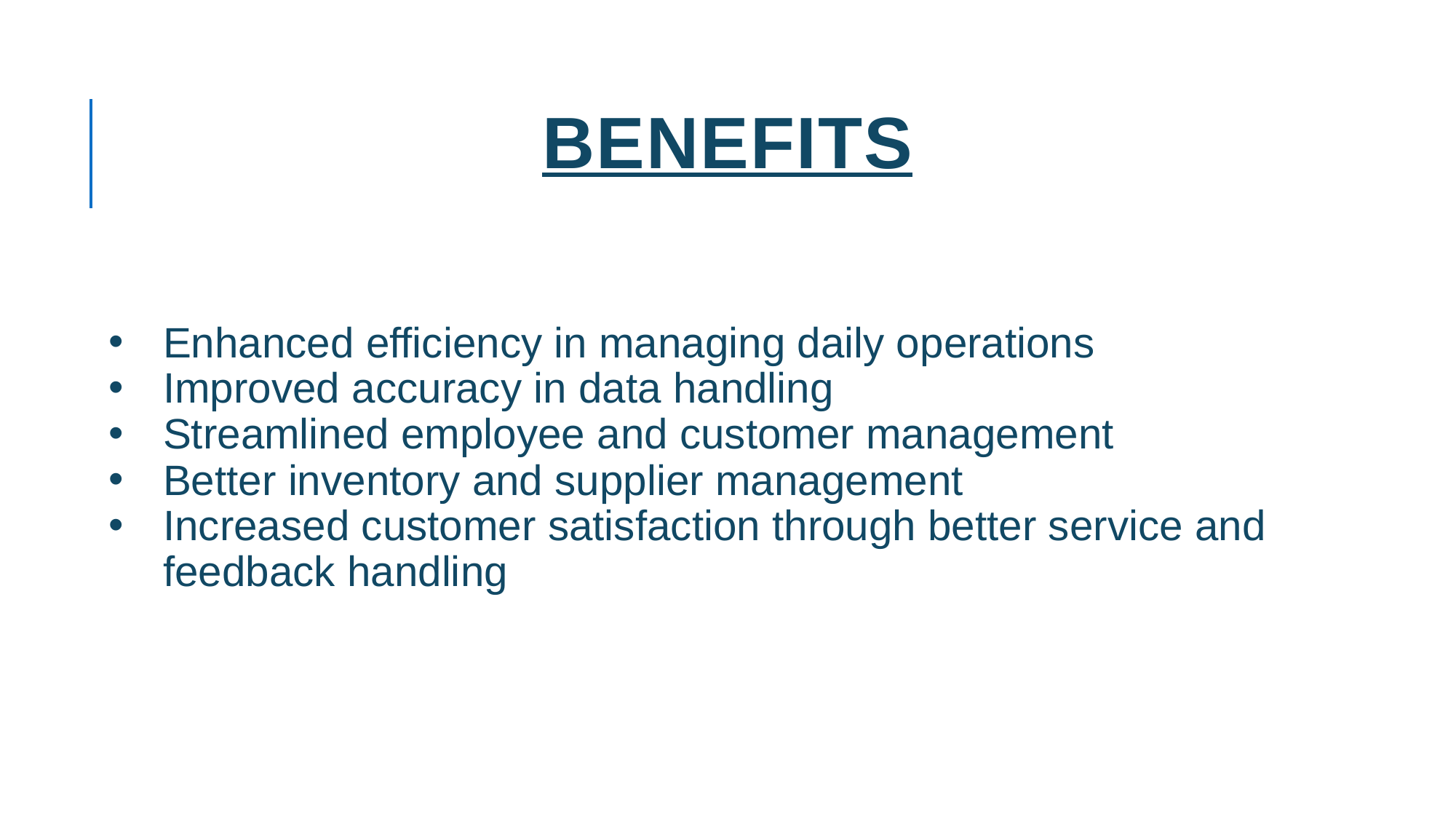

# Benefits

Enhanced efficiency in managing daily operations
Improved accuracy in data handling
Streamlined employee and customer management
Better inventory and supplier management
Increased customer satisfaction through better service and feedback handling